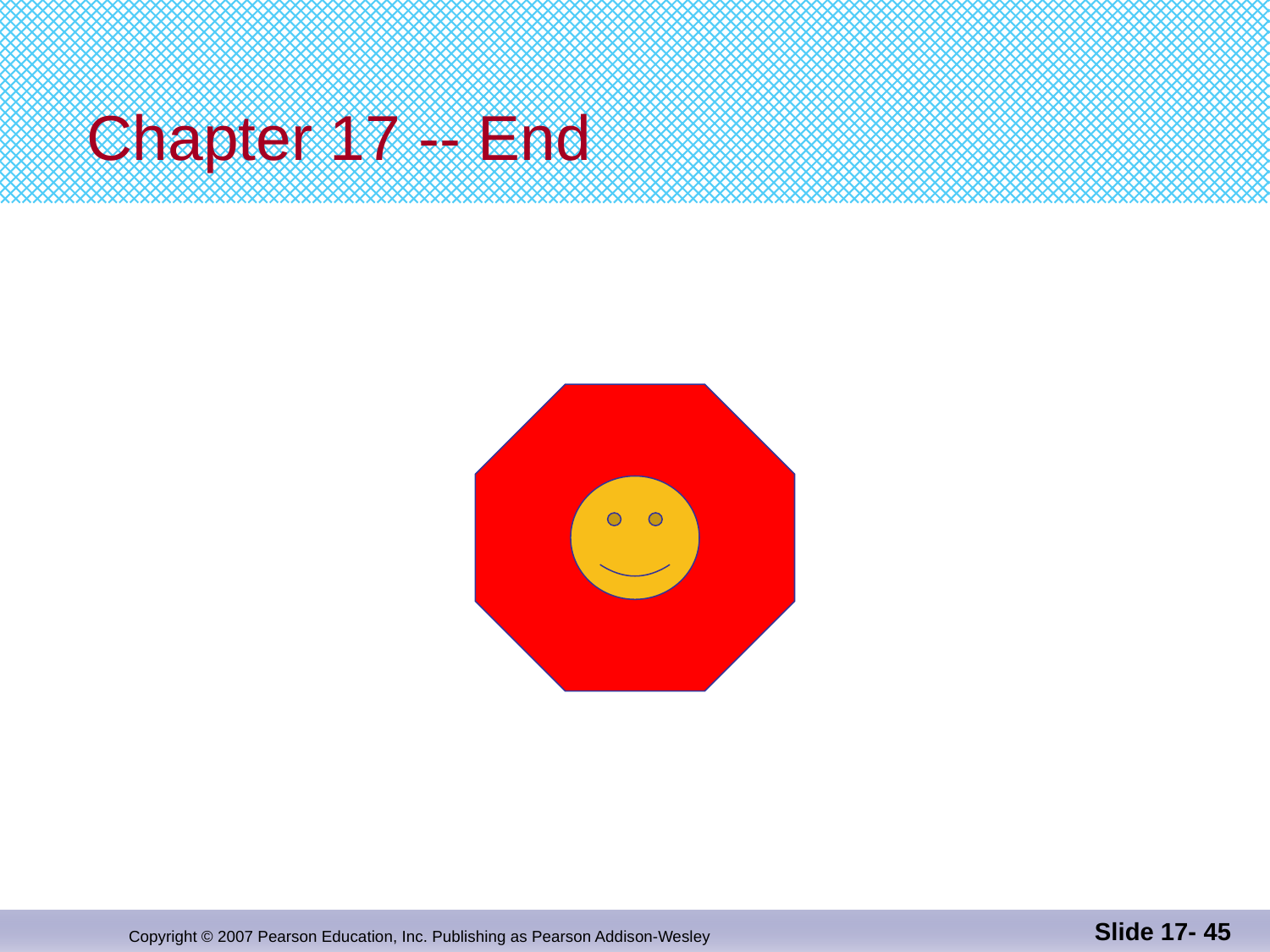

# Chapter 17 -- End

Slide 17- 45